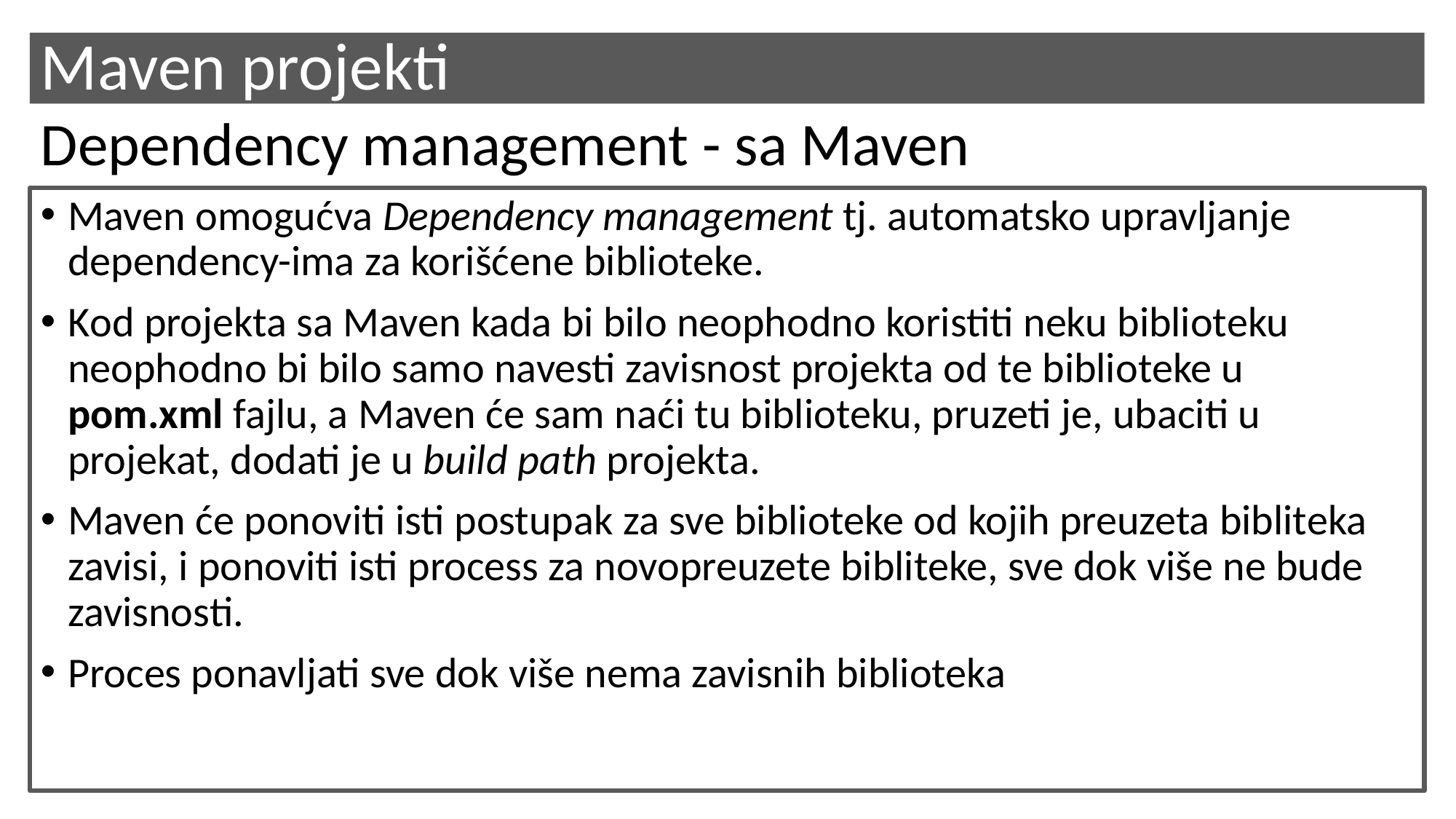

# Maven projekti
Dependency management - sa Maven
Maven omogućva Dependency management tj. automatsko upravljanje dependency-ima za korišćene biblioteke.
Kod projekta sa Maven kada bi bilo neophodno koristiti neku biblioteku neophodno bi bilo samo navesti zavisnost projekta od te biblioteke u  pom.xml fajlu, a Maven će sam naći tu biblioteku, pruzeti je, ubaciti u projekat, dodati je u build path projekta.
Maven će ponoviti isti postupak za sve biblioteke od kojih preuzeta bibliteka zavisi, i ponoviti isti process za novopreuzete bibliteke, sve dok više ne bude zavisnosti.
Proces ponavljati sve dok više nema zavisnih biblioteka